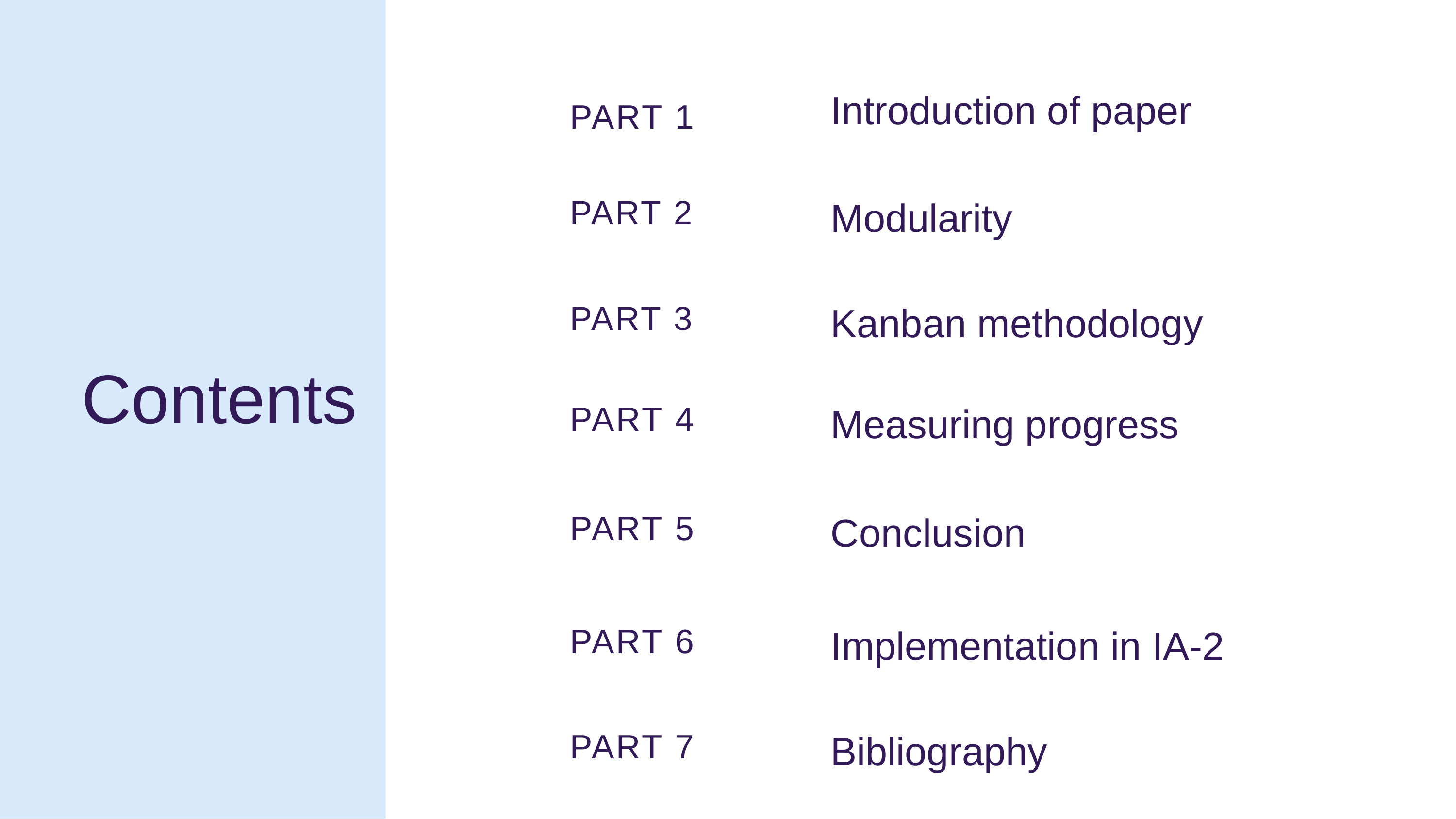

Introduction of paper
PART 1
PART 2
Modularity
PART 3
Kanban methodology
Contents
PART 4
Measuring progress
PART 5
Conclusion
PART 6
Implementation in IA-2
PART 7
Bibliography